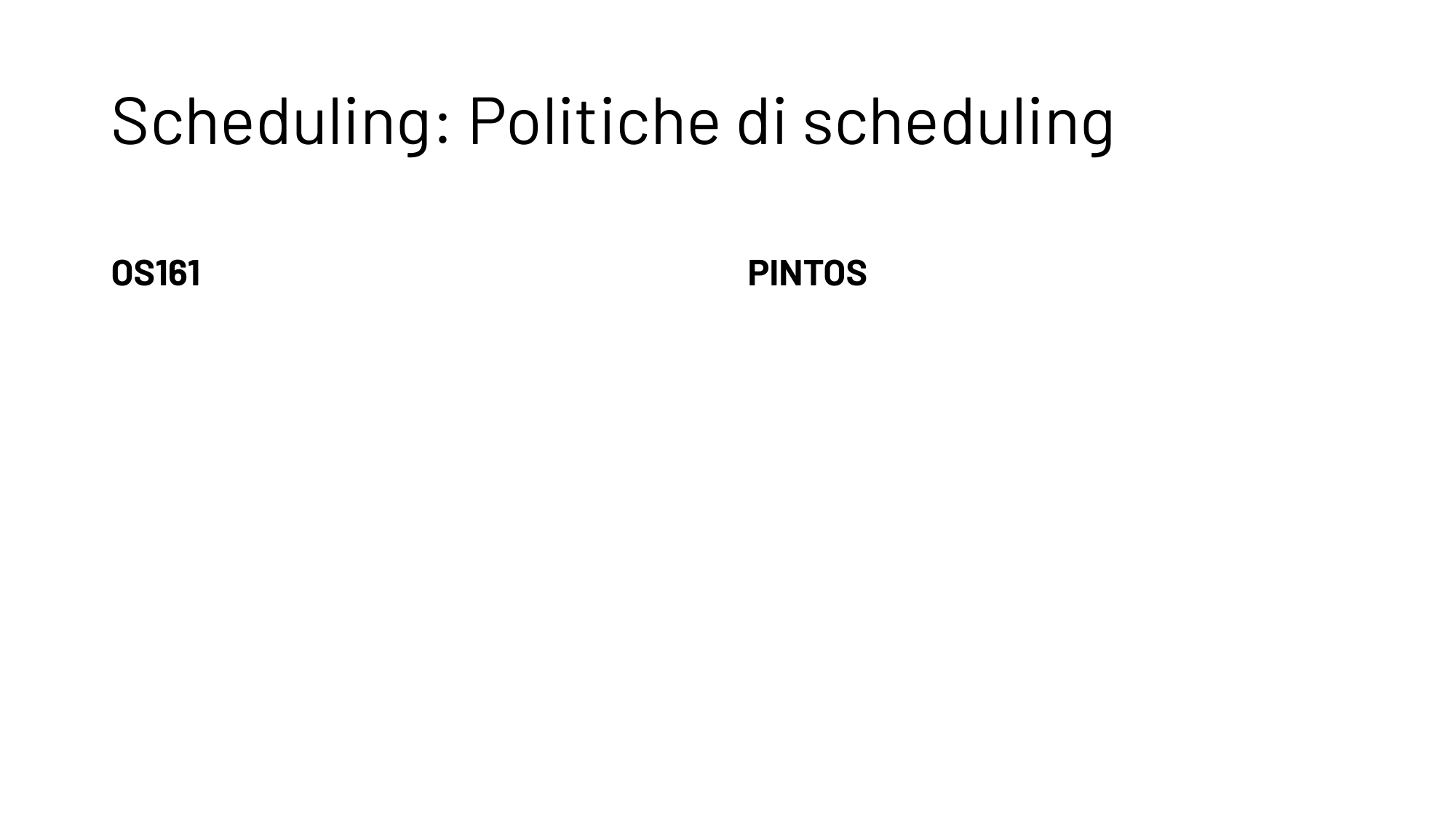

# Scheduling: Politiche di scheduling
OS161
PINTOS